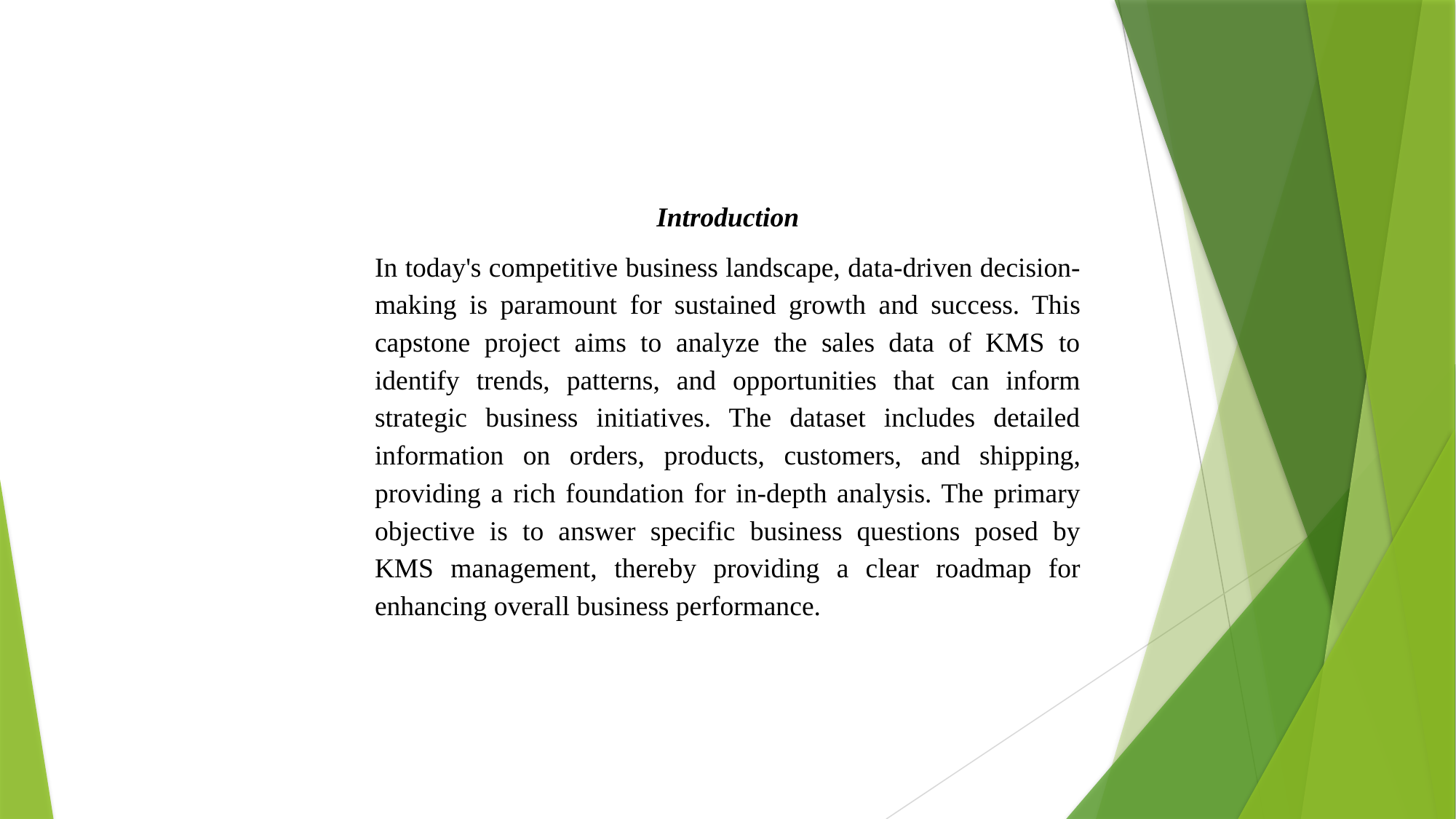

Introduction
In today's competitive business landscape, data-driven decision-making is paramount for sustained growth and success. This capstone project aims to analyze the sales data of KMS to identify trends, patterns, and opportunities that can inform strategic business initiatives. The dataset includes detailed information on orders, products, customers, and shipping, providing a rich foundation for in-depth analysis. The primary objective is to answer specific business questions posed by KMS management, thereby providing a clear roadmap for enhancing overall business performance.